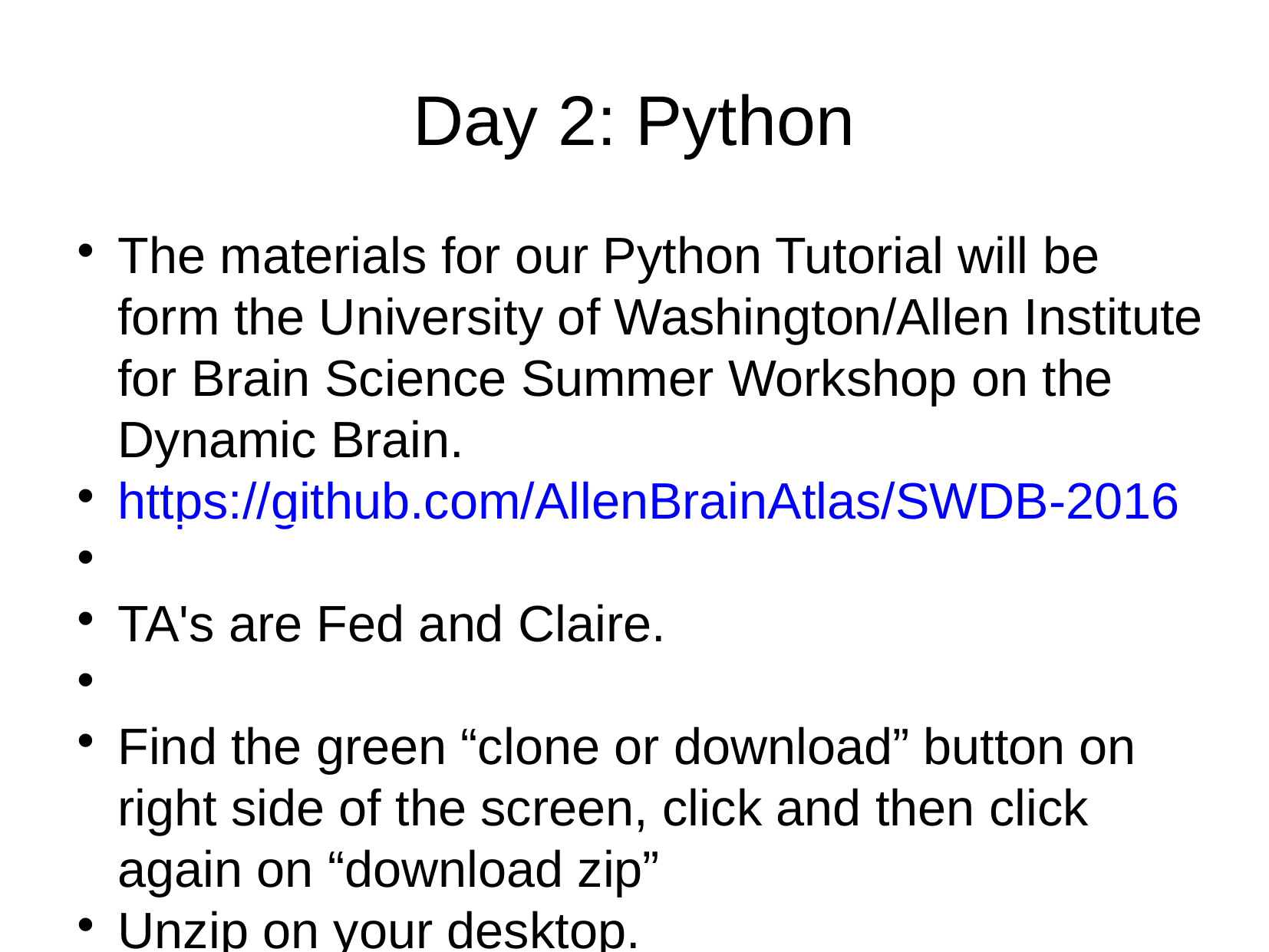

Day 2: Python
The materials for our Python Tutorial will be form the University of Washington/Allen Institute for Brain Science Summer Workshop on the Dynamic Brain.
https://github.com/AllenBrainAtlas/SWDB-2016

TA's are Fed and Claire.

Find the green “clone or download” button on right side of the screen, click and then click again on “download zip”
Unzip on your desktop.